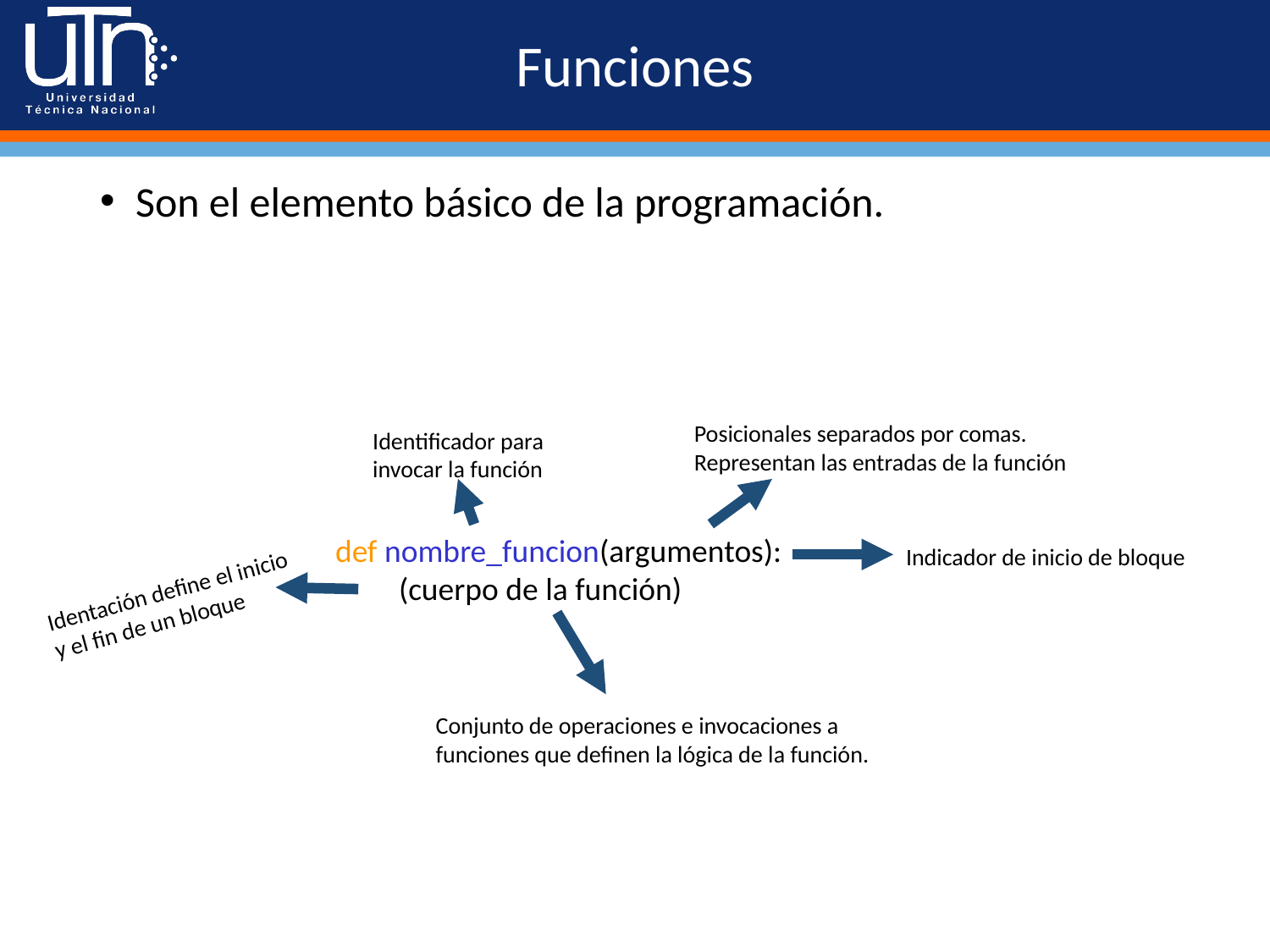

# Funciones
Son el elemento básico de la programación.

Posicionales separados por comas. Representan las entradas de la función
Identificador para
invocar la función
def nombre_funcion(argumentos):
(cuerpo de la función)

Indicador de inicio de bloque
Identación define el inicio y el fin de un bloque
Conjunto de operaciones e invocaciones a funciones que definen la lógica de la función.